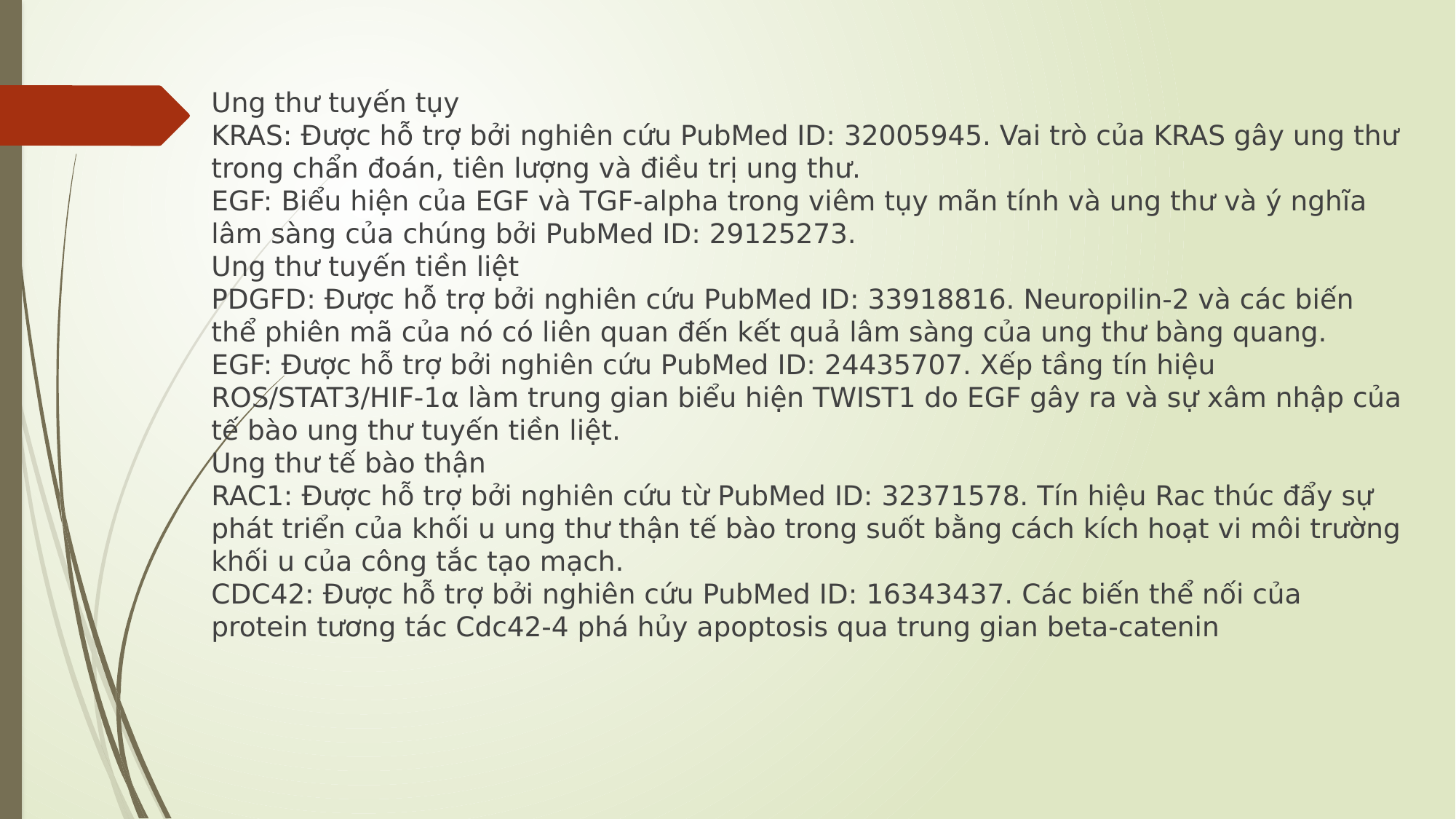

Ung thư tuyến tụy
KRAS: Được hỗ trợ bởi nghiên cứu PubMed ID: 32005945. Vai trò của KRAS gây ung thư trong chẩn đoán, tiên lượng và điều trị ung thư.
EGF: Biểu hiện của EGF và TGF-alpha trong viêm tụy mãn tính và ung thư và ý nghĩa lâm sàng của chúng bởi PubMed ID: 29125273.
Ung thư tuyến tiền liệt
PDGFD: Được hỗ trợ bởi nghiên cứu PubMed ID: 33918816. Neuropilin-2 và các biến thể phiên mã của nó có liên quan đến kết quả lâm sàng của ung thư bàng quang.
EGF: Được hỗ trợ bởi nghiên cứu PubMed ID: 24435707. Xếp tầng tín hiệu ROS/STAT3/HIF-1α làm trung gian biểu hiện TWIST1 do EGF gây ra và sự xâm nhập của tế bào ung thư tuyến tiền liệt.
Ung thư tế bào thận
RAC1: Được hỗ trợ bởi nghiên cứu từ PubMed ID: 32371578. Tín hiệu Rac thúc đẩy sự phát triển của khối u ung thư thận tế bào trong suốt bằng cách kích hoạt vi môi trường khối u của công tắc tạo mạch.
CDC42: Được hỗ trợ bởi nghiên cứu PubMed ID: 16343437. Các biến thể nối của protein tương tác Cdc42-4 phá hủy apoptosis qua trung gian beta-catenin